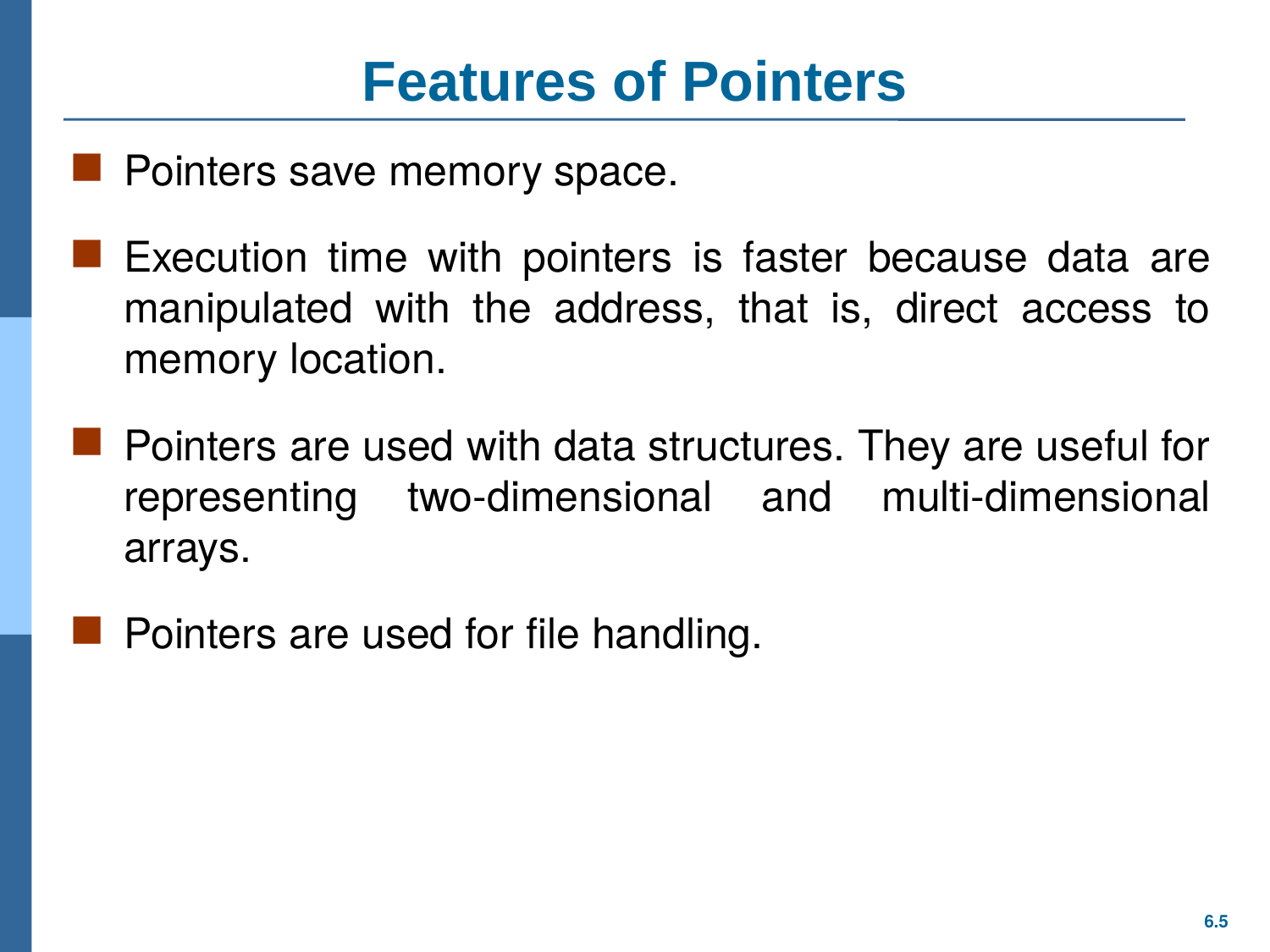

# Features of Pointers
Pointers save memory space.
Execution time with pointers is faster because data are manipulated with the address, that is, direct access to
memory location.
Pointers are used with data structures. They are useful for representing two-dimensional and multi-dimensional
arrays.
Pointers are used for file handling.